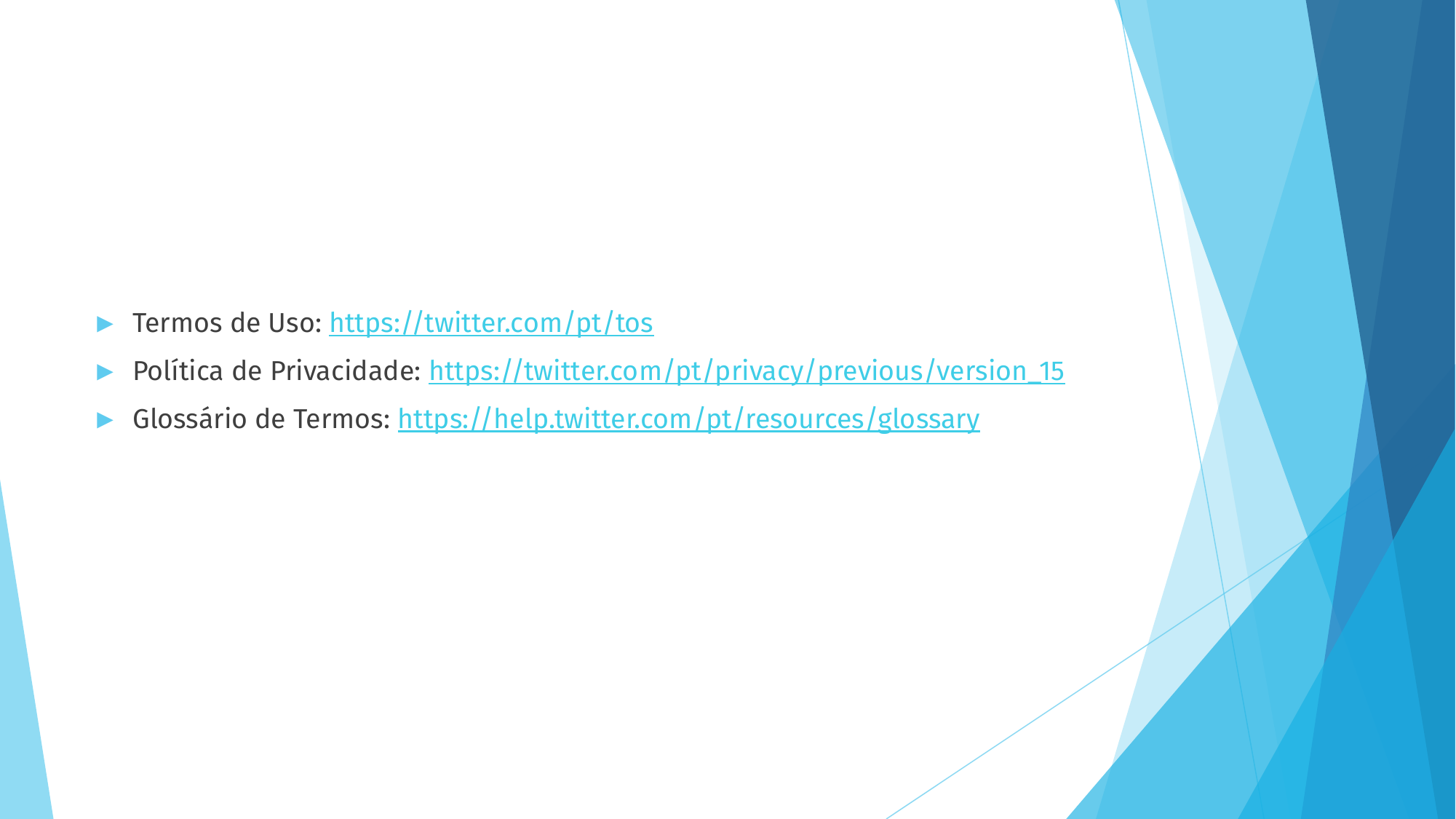

#
Termos de Uso: https://twitter.com/pt/tos
Política de Privacidade: https://twitter.com/pt/privacy/previous/version_15
Glossário de Termos: https://help.twitter.com/pt/resources/glossary